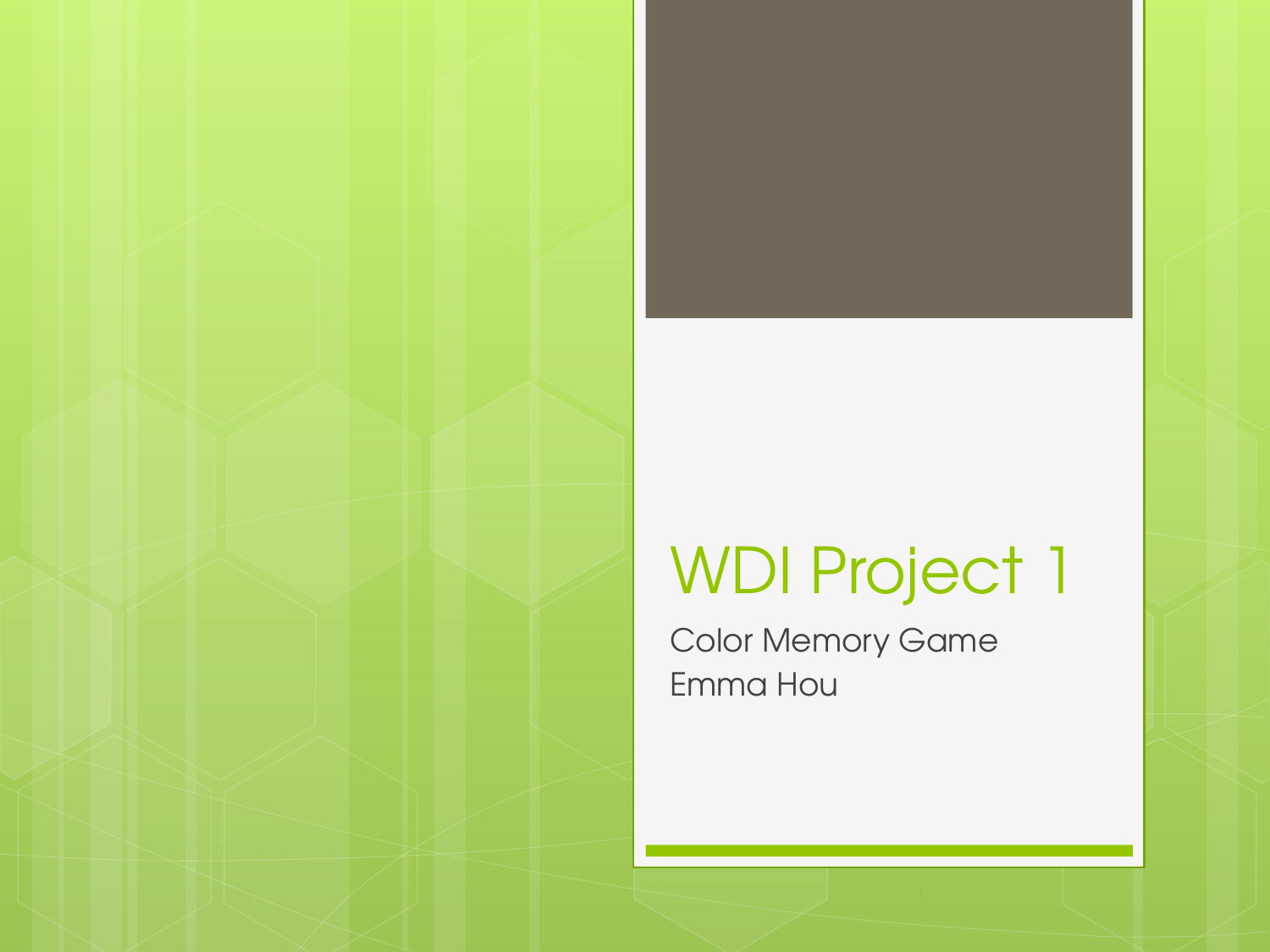

# WDI Project 1
Color Memory Game
Emma Hou